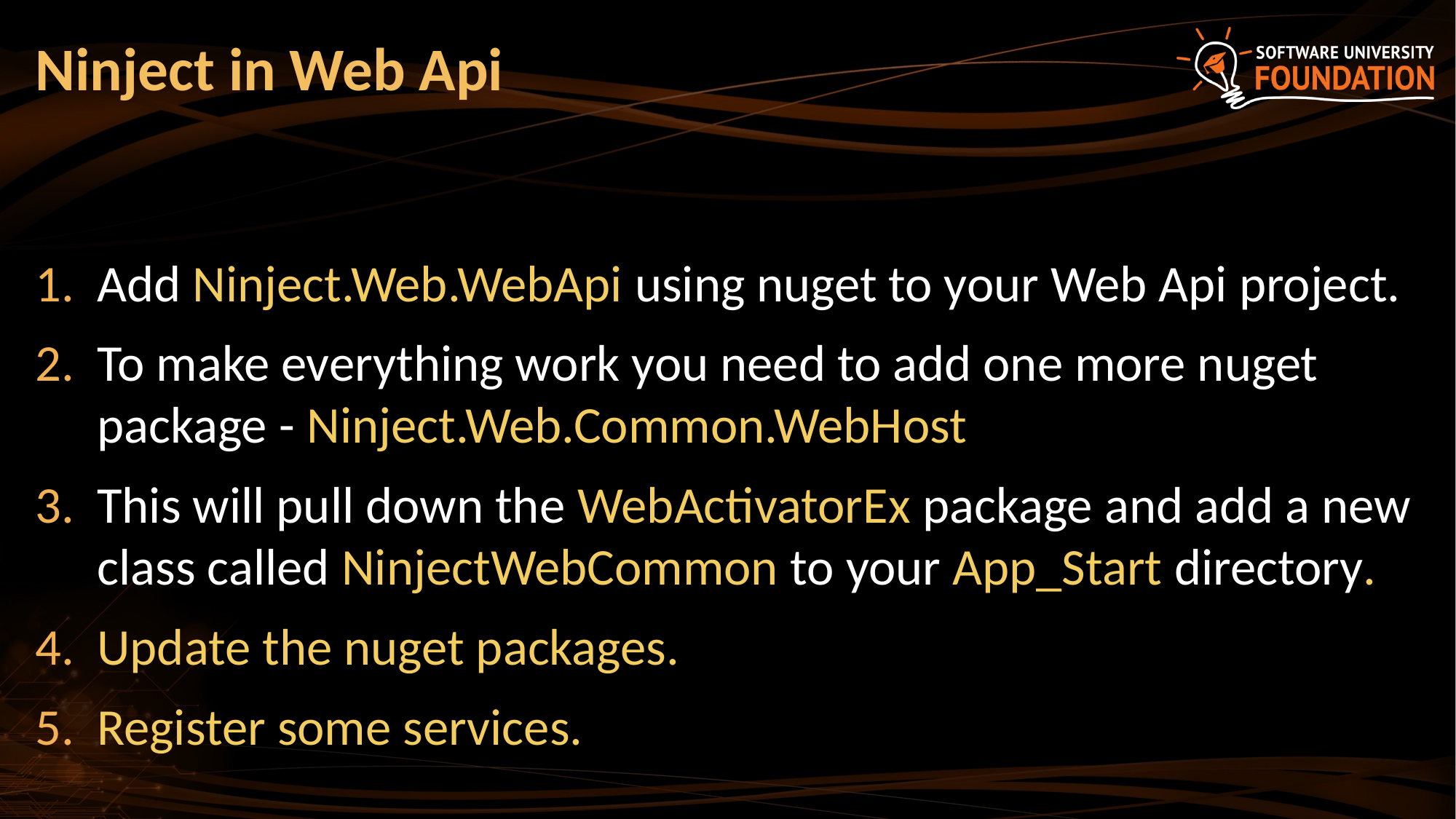

# Ninject in Web Api
Add Ninject.Web.WebApi using nuget to your Web Api project.
To make everything work you need to add one more nuget package - Ninject.Web.Common.WebHost
This will pull down the WebActivatorEx package and add a new class called NinjectWebCommon to your App_Start directory.
Update the nuget packages.
Register some services.